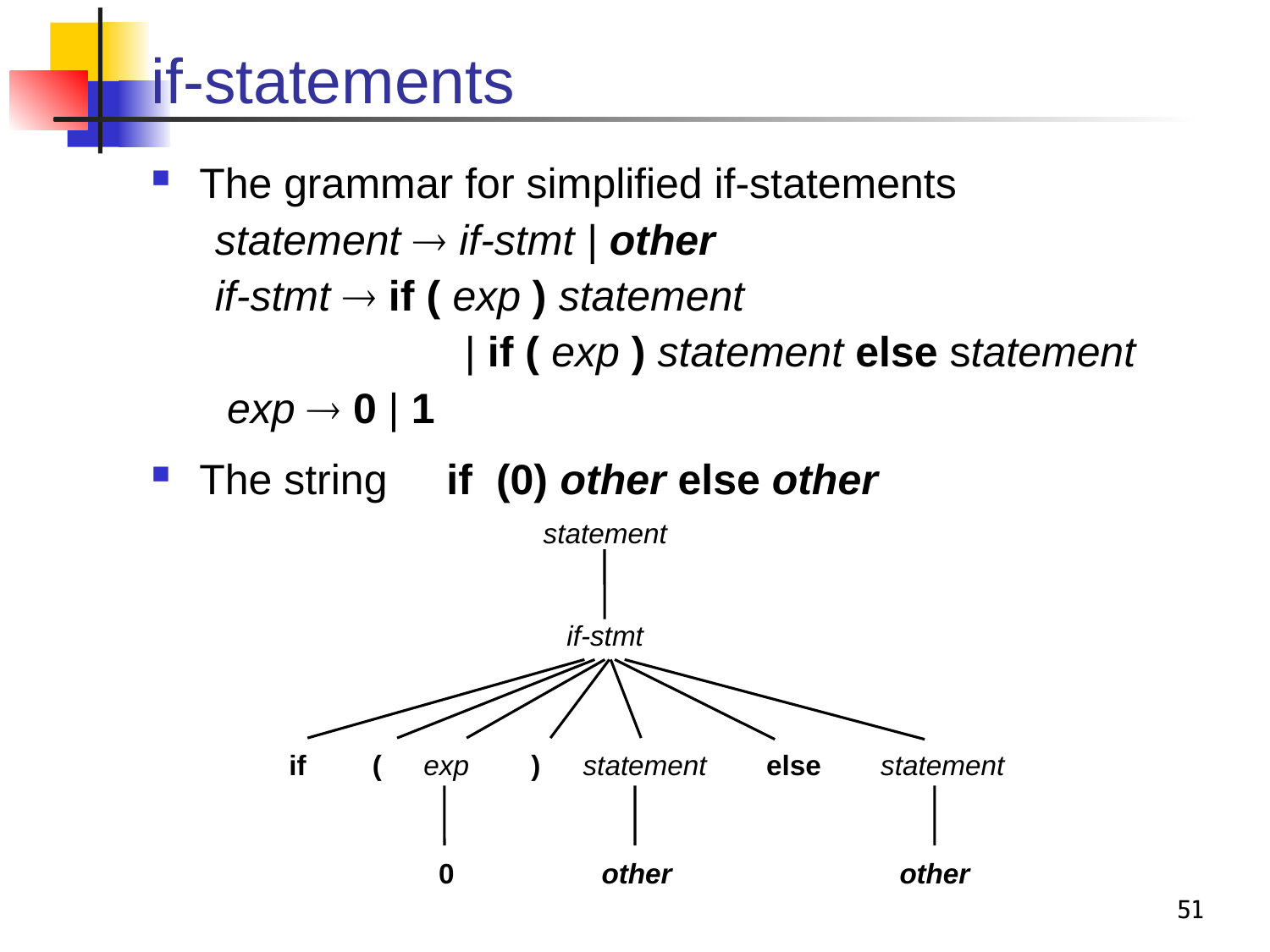

# if-statements
The grammar for simplified if-statements
statement → if-stmt | other
if-stmt → if ( exp ) statement
		       | if ( exp ) statement else statement
 exp → 0 | 1
The string     if  (0) other else other
statement

if-stmt

if
(
exp
)
statement
else
statement

0

other

other
51